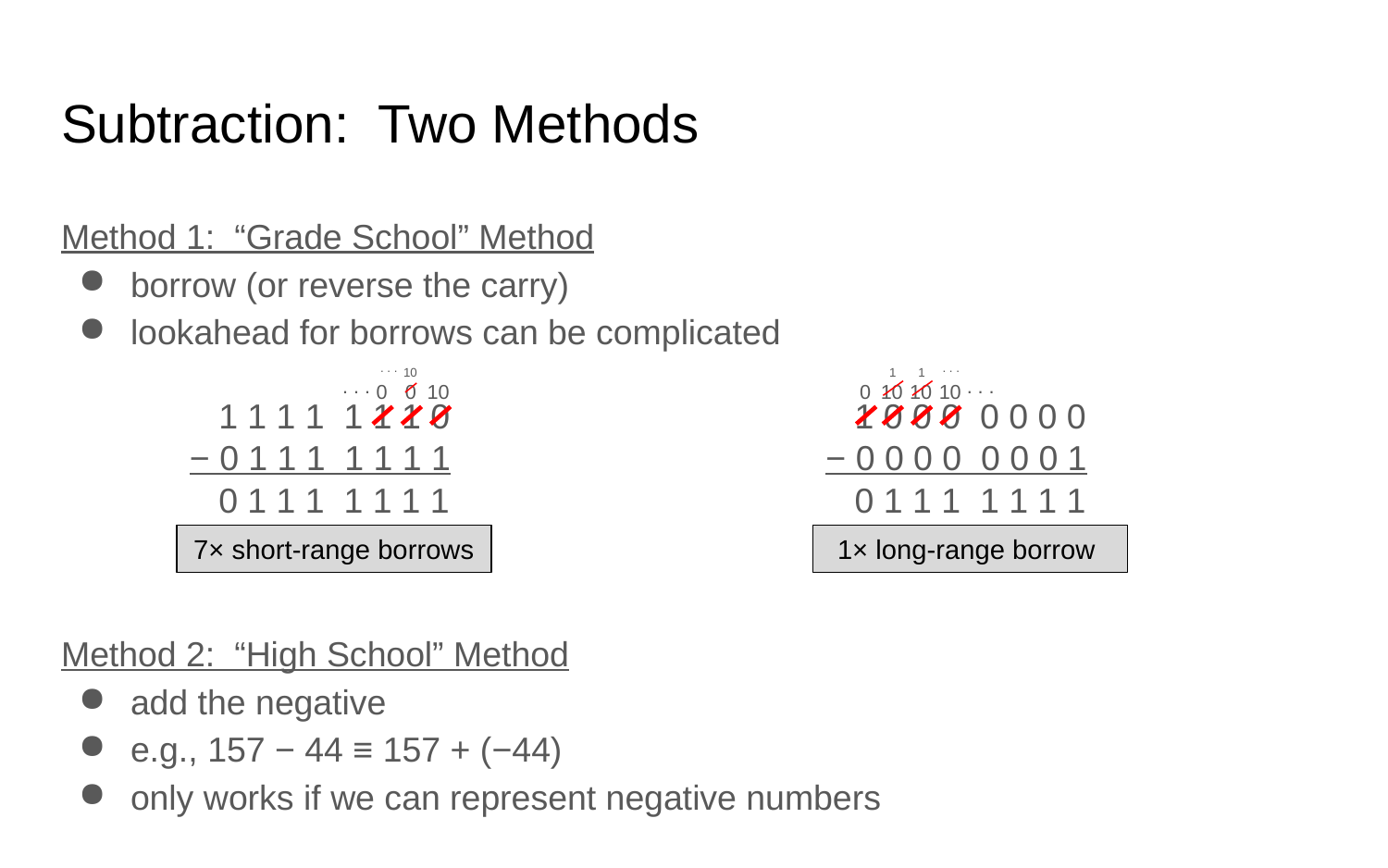

# Subtraction:  Two Methods
Method 1:  “Grade School” Method
borrow (or reverse the carry)
lookahead for borrows can be complicated
. . .
. . .
10
1
1
0
0
10
0
10
10
10
. . .
. . .
   1 1 1 1  1 1 1 0
− 0 1 1 1  1 1 1 1
   1 0 0 0  0 0 0 0
− 0 0 0 0  0 0 0 1
1
1
1
1
   0 1 1 1  1 1
   0 1 1 1  1 1
7× short-range borrows
1× long-range borrow
Method 2:  “High School” Method
add the negative
e.g., 157 − 44 ≡ 157 + (−44)
only works if we can represent negative numbers